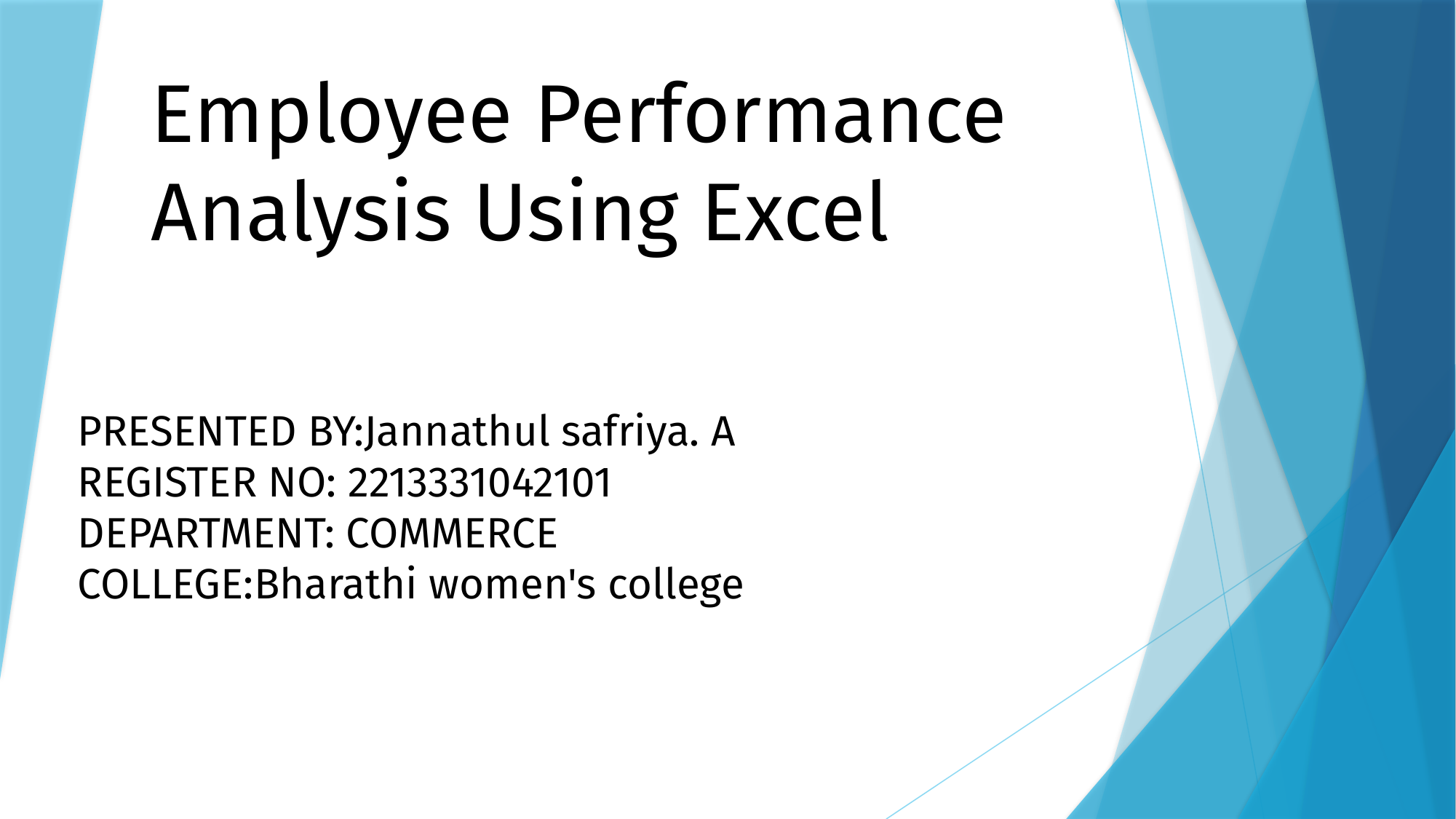

# Employee Performance Analysis Using Excel
PRESENTED BY:Jannathul safriya. A
REGISTER NO: 2213331042101
DEPARTMENT: COMMERCE
COLLEGE:Bharathi women's college